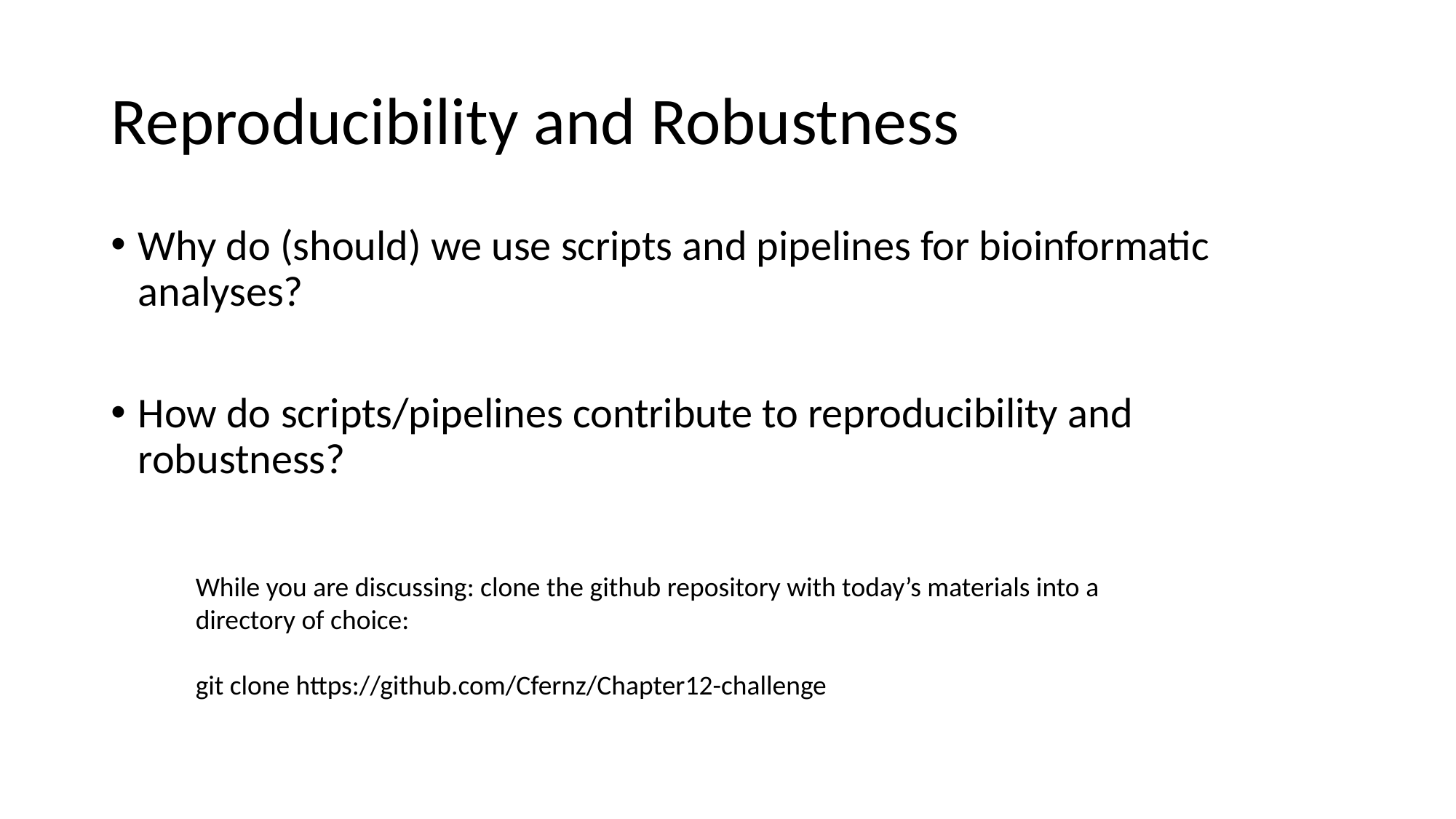

# Reproducibility and Robustness
Why do (should) we use scripts and pipelines for bioinformatic analyses?

How do scripts/pipelines contribute to reproducibility and robustness?

While you are discussing: clone the github repository with today’s materials into a directory of choice:

git clone https://github.com/Cfernz/Chapter12-challenge